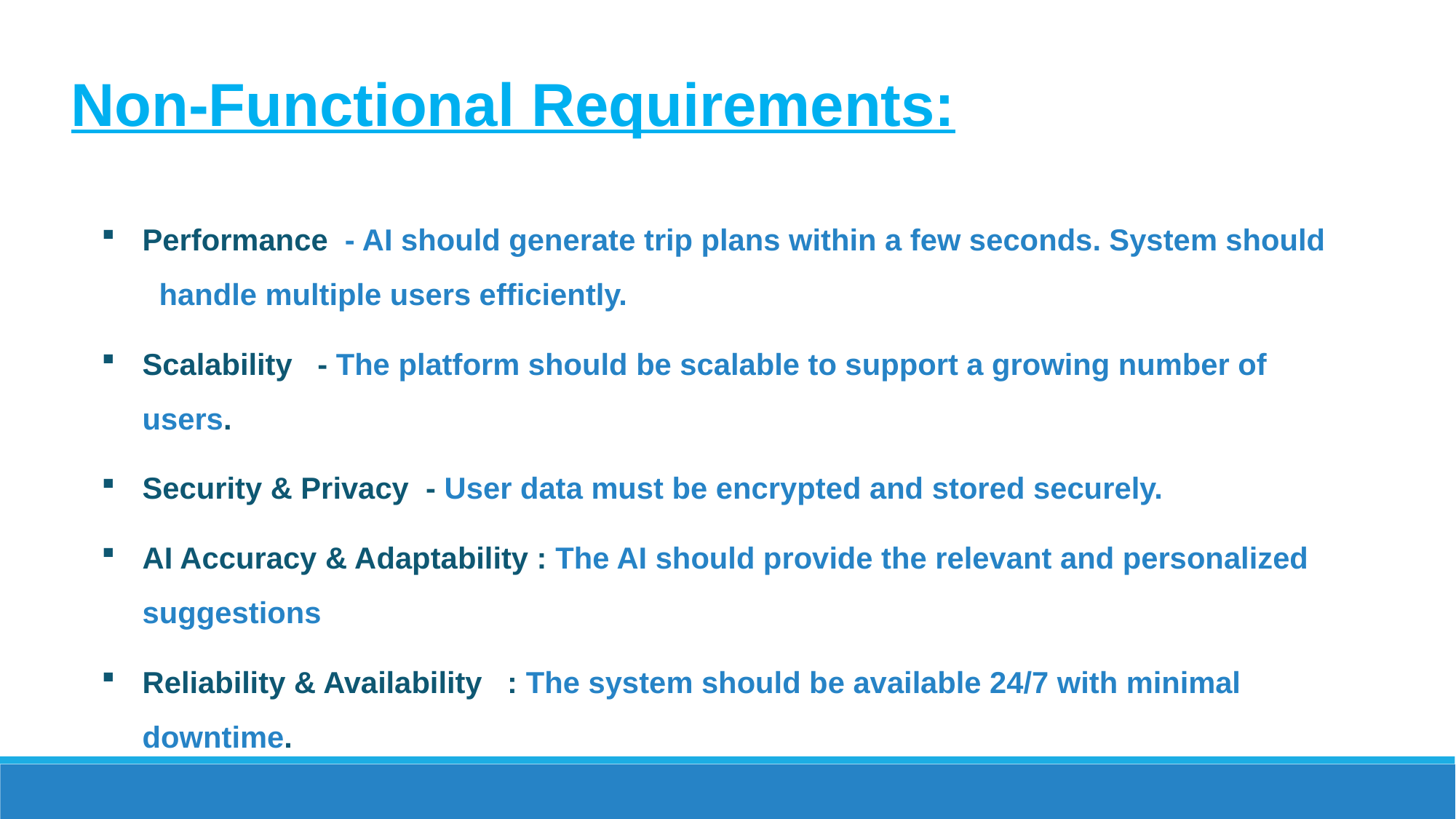

Non-Functional Requirements:
Performance  - AI should generate trip plans within a few seconds. System should      handle multiple users efficiently.
Scalability   - The platform should be scalable to support a growing number of users.
Security & Privacy  - User data must be encrypted and stored securely.
AI Accuracy & Adaptability : The AI should provide the relevant and personalized suggestions
Reliability & Availability   : The system should be available 24/7 with minimal downtime.